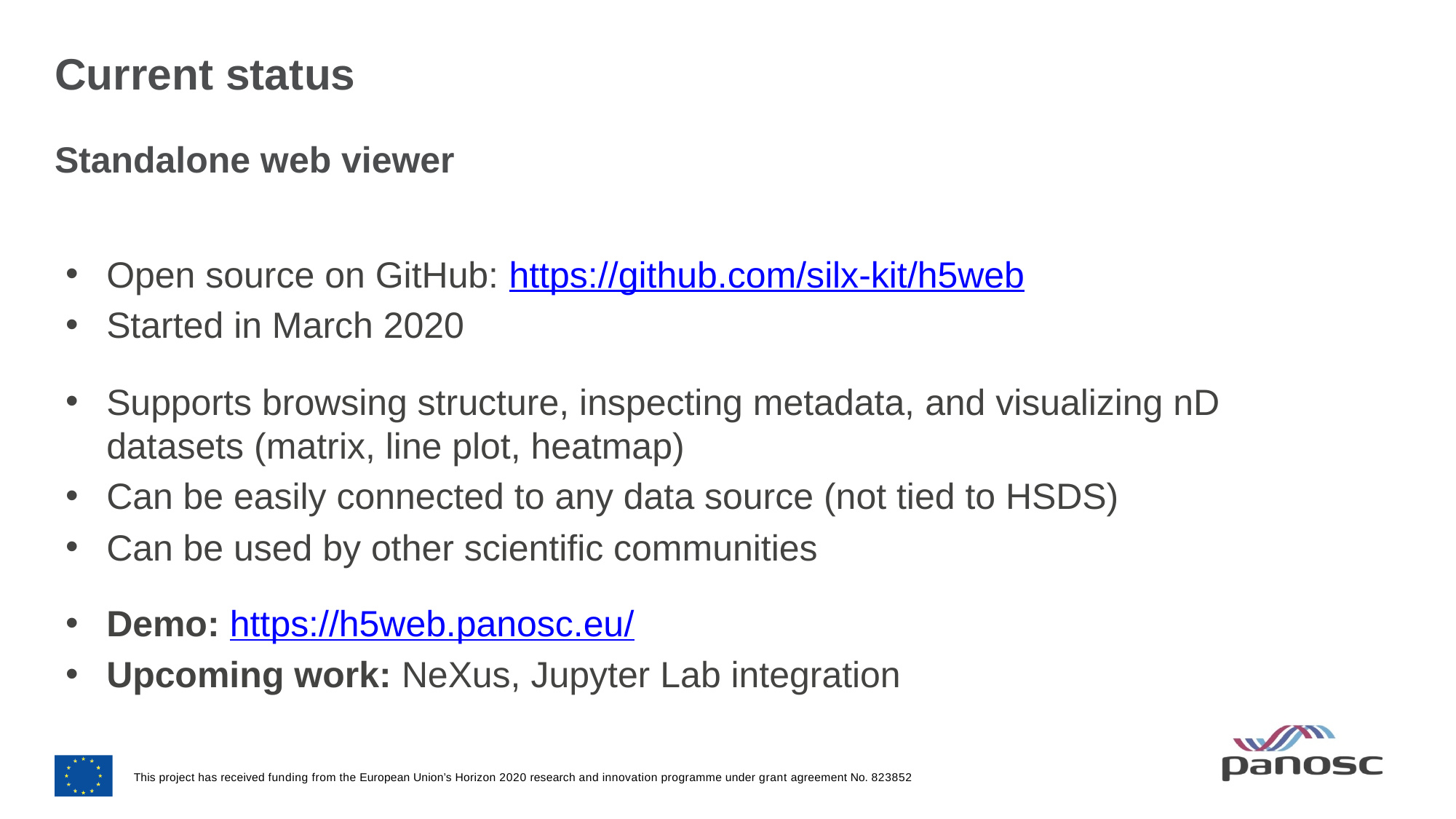

# Current status
Standalone web viewer
Open source on GitHub: https://github.com/silx-kit/h5web
Started in March 2020

Supports browsing structure, inspecting metadata, and visualizing nD datasets (matrix, line plot, heatmap)
Can be easily connected to any data source (not tied to HSDS)
Can be used by other scientific communities

Demo: https://h5web.panosc.eu/
Upcoming work: NeXus, Jupyter Lab integration